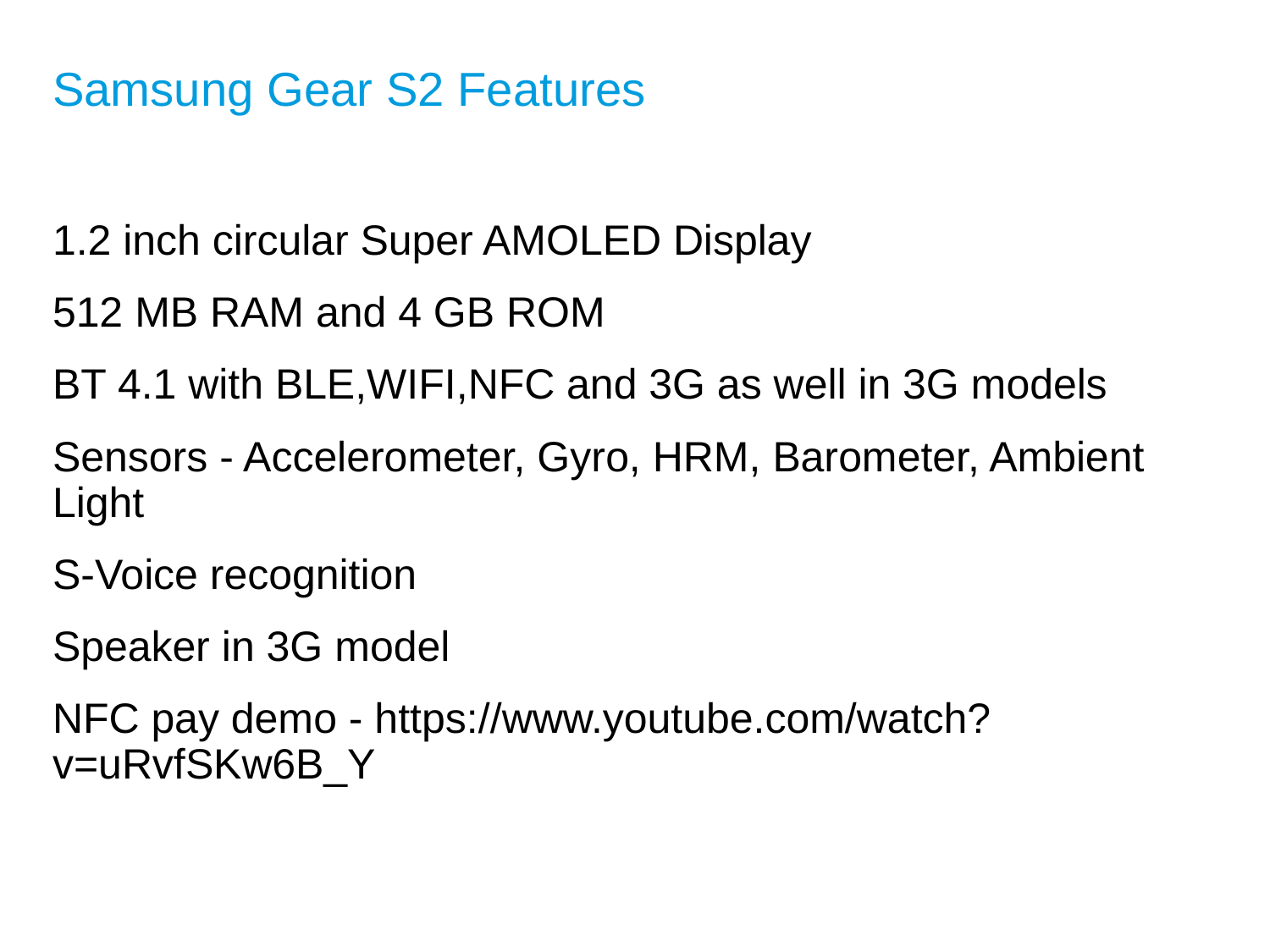

# Samsung Gear S2 Features
1.2 inch circular Super AMOLED Display
512 MB RAM and 4 GB ROM
BT 4.1 with BLE,WIFI,NFC and 3G as well in 3G models
Sensors - Accelerometer, Gyro, HRM, Barometer, Ambient Light
S-Voice recognition
Speaker in 3G model
NFC pay demo - https://www.youtube.com/watch?v=uRvfSKw6B_Y